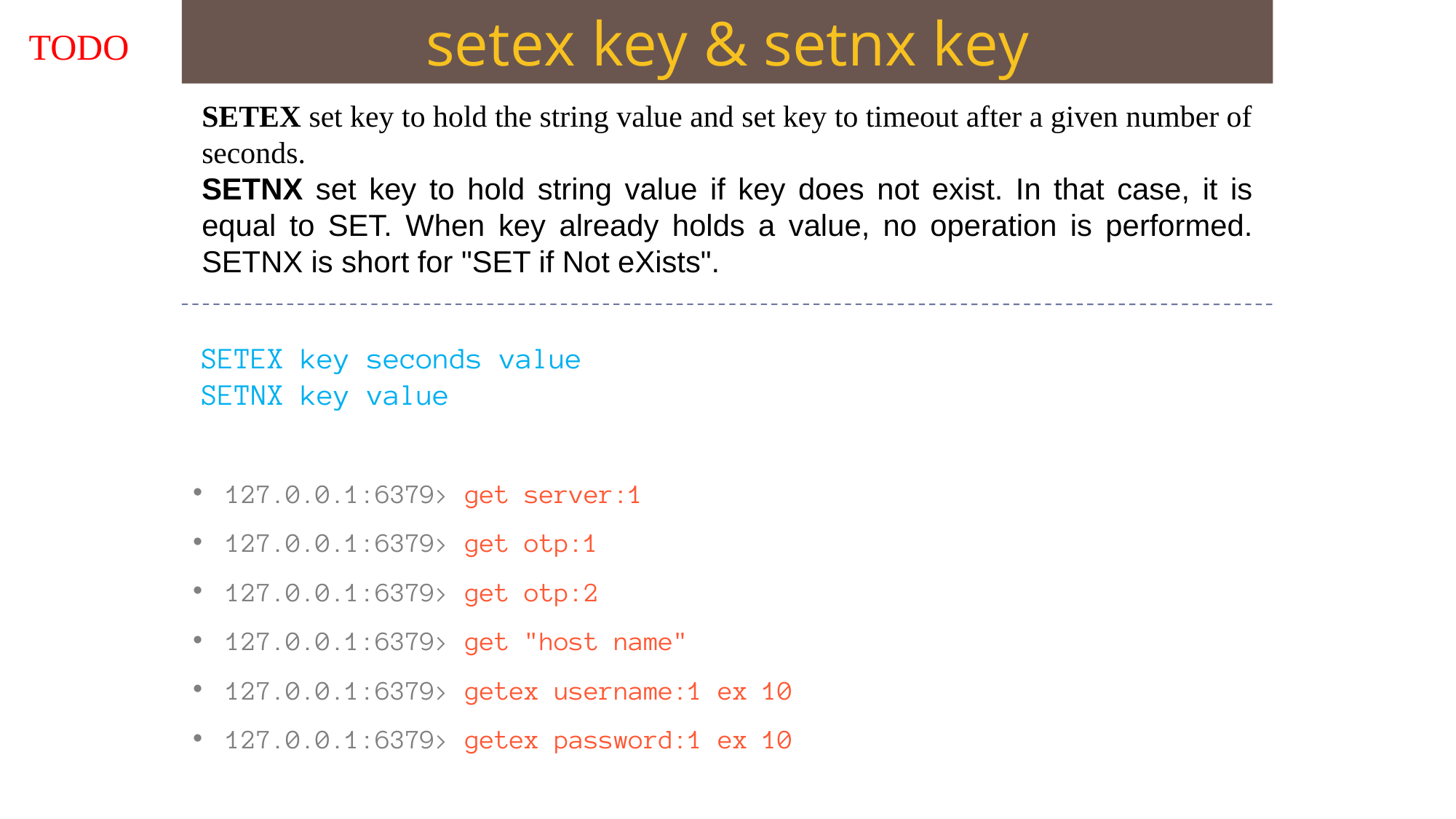

setex key & setnx key
TODO
SETEX set key to hold the string value and set key to timeout after a given number of seconds.
SETNX set key to hold string value if key does not exist. In that case, it is equal to SET. When key already holds a value, no operation is performed. SETNX is short for "SET if Not eXists".

SETEX key seconds value
SETNX key value
127.0.0.1:6379> get server:1
127.0.0.1:6379> get otp:1
127.0.0.1:6379> get otp:2
127.0.0.1:6379> get "host name"
127.0.0.1:6379> getex username:1 ex 10
127.0.0.1:6379> getex password:1 ex 10